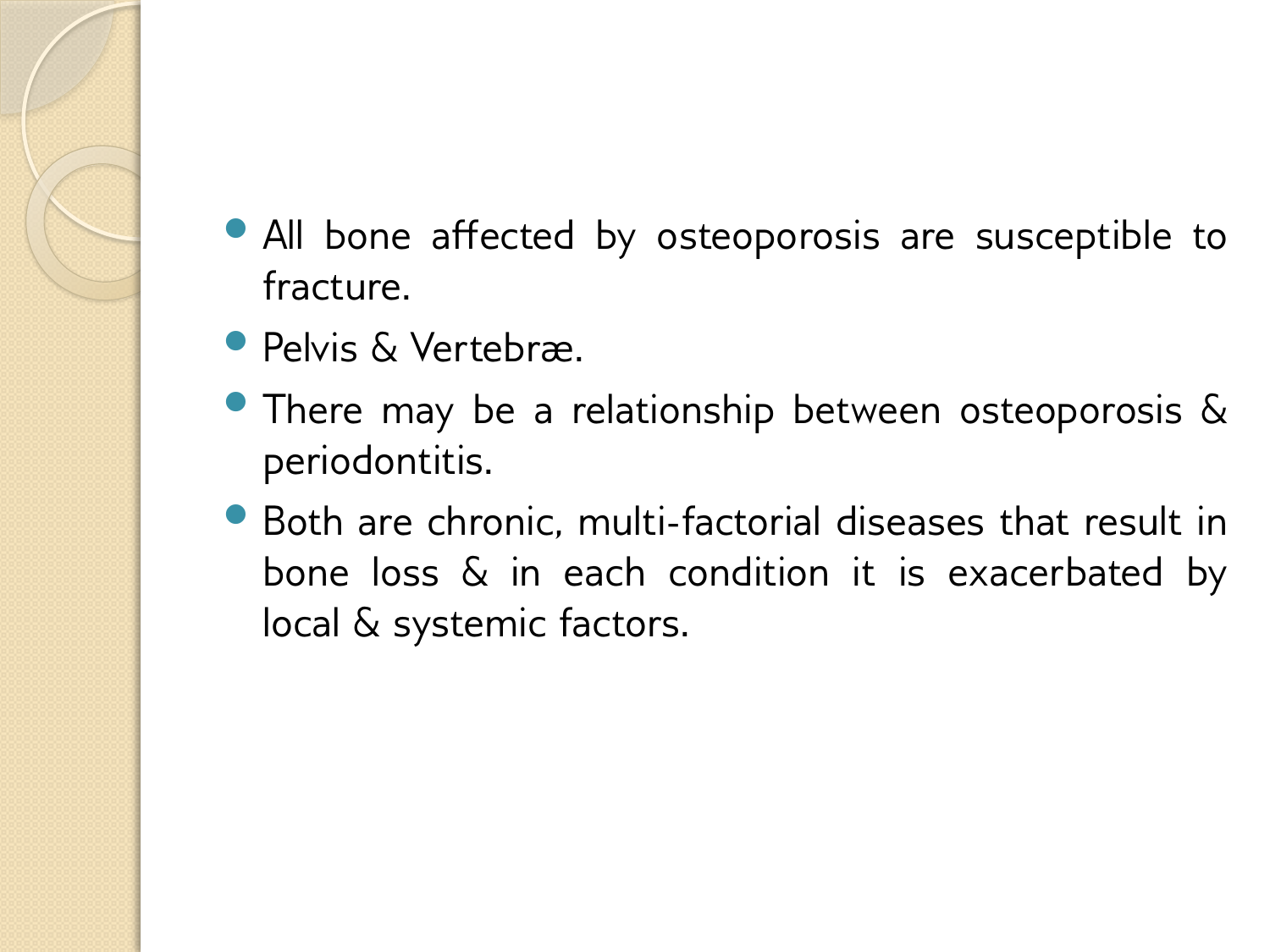

#
All bone affected by osteoporosis are susceptible to fracture.
Pelvis & Vertebrae.
There may be a relationship between osteoporosis & periodontitis.
Both are chronic, multi-factorial diseases that result in bone loss & in each condition it is exacerbated by local & systemic factors.